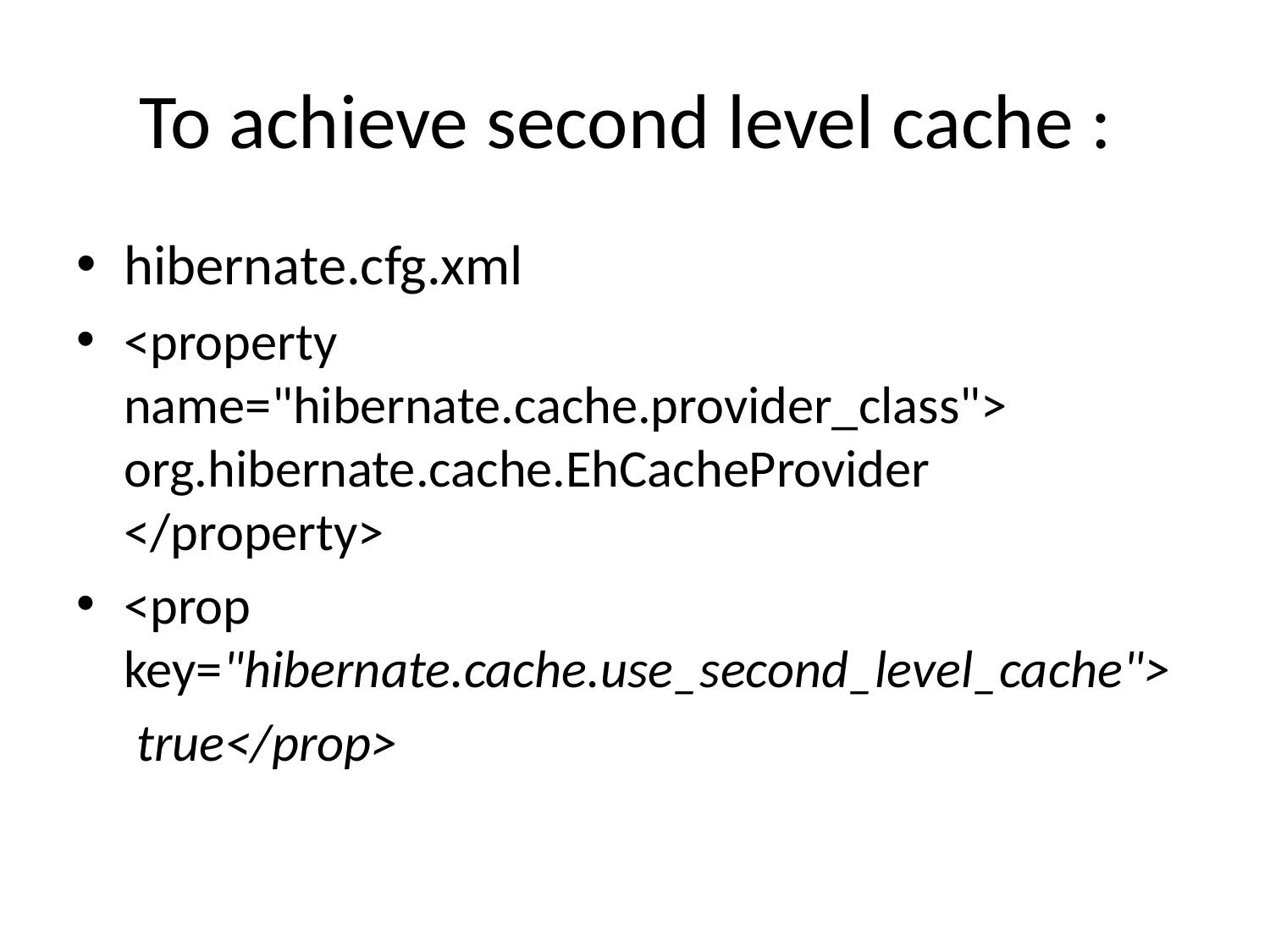

# To achieve second level cache :
hibernate.cfg.xml
<property name="hibernate.cache.provider_class"> org.hibernate.cache.EhCacheProvider </property>
<prop key="hibernate.cache.use_second_level_cache">
     true</prop>